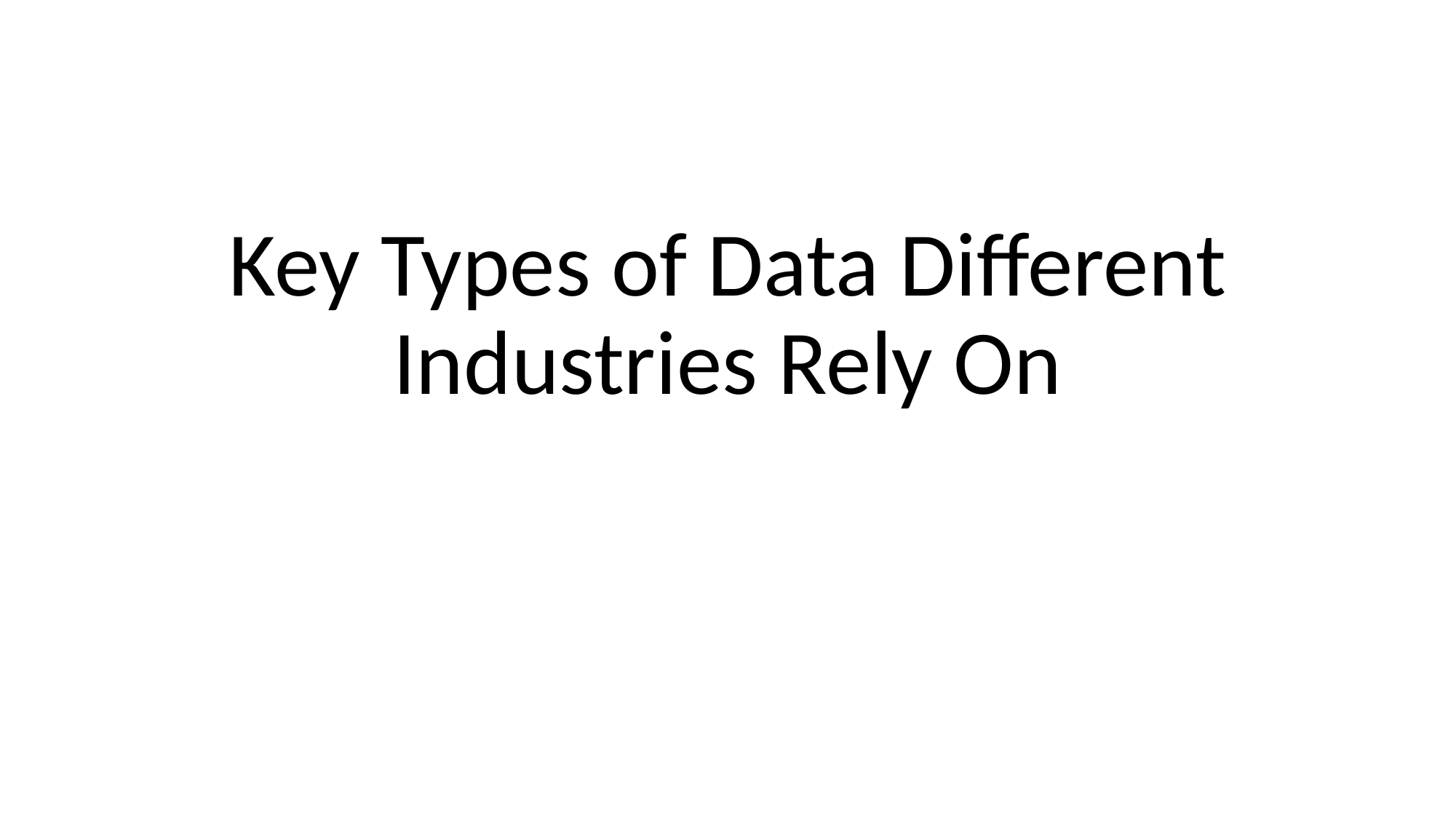

# Key Types of Data Different Industries Rely On